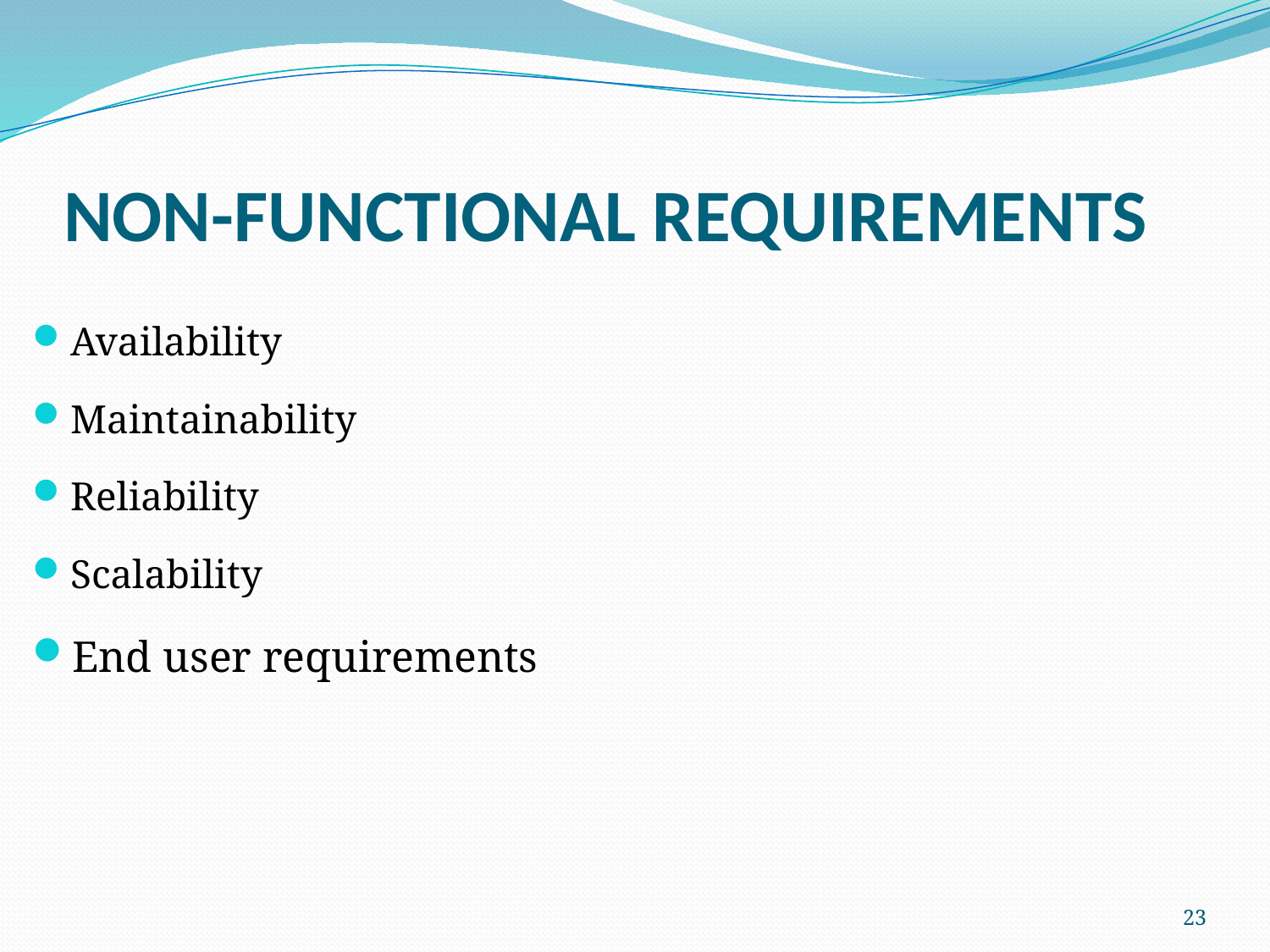

# NON-FUNCTIONAL REQUIREMENTS
Availability
Maintainability
Reliability
Scalability
End user requirements
23